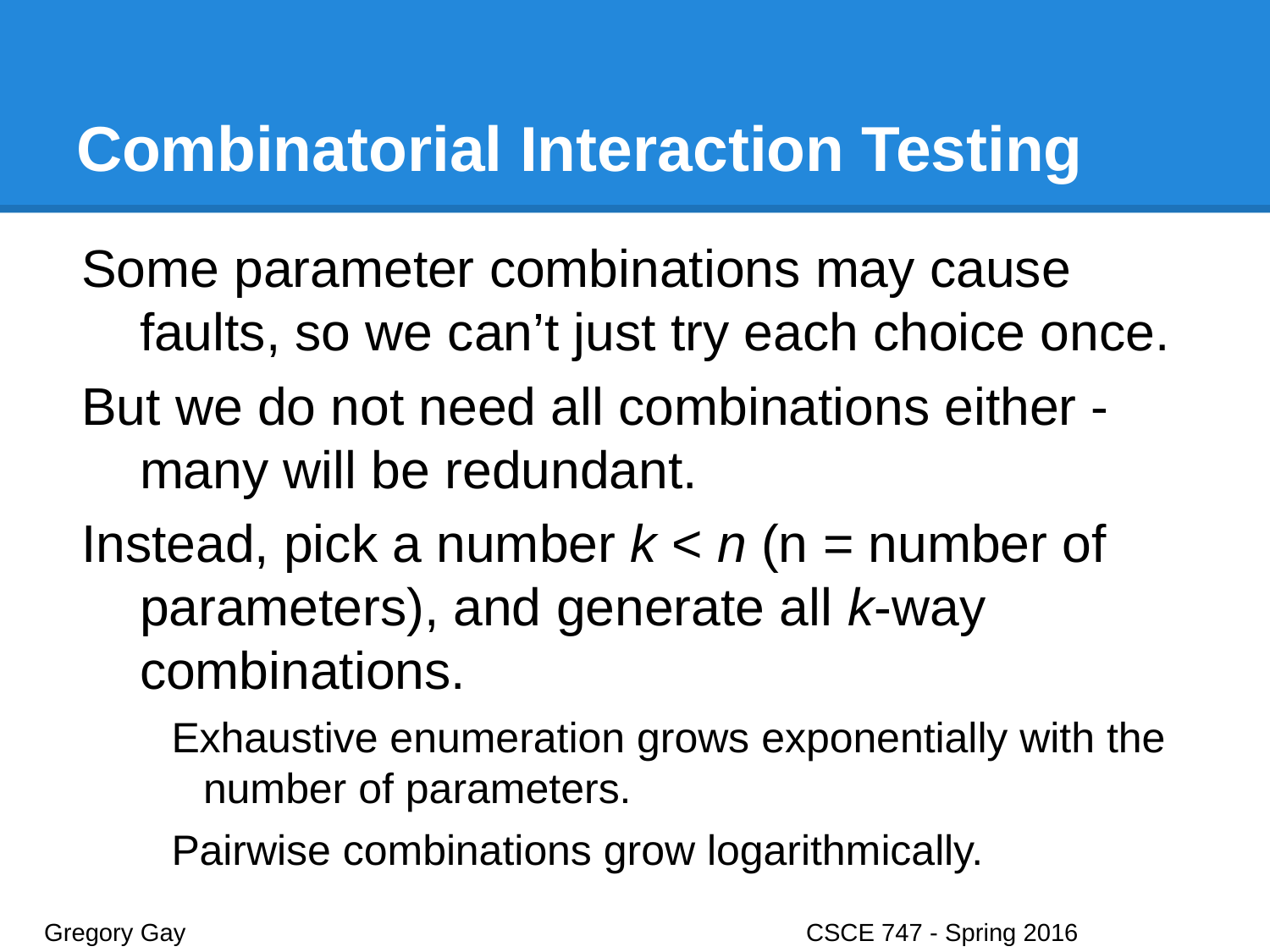

# Combinatorial Interaction Testing
Some parameter combinations may cause faults, so we can’t just try each choice once.
But we do not need all combinations either - many will be redundant.
Instead, pick a number k < n (n = number of parameters), and generate all k-way combinations.
Exhaustive enumeration grows exponentially with the number of parameters.
Pairwise combinations grow logarithmically.
Gregory Gay					CSCE 747 - Spring 2016							23